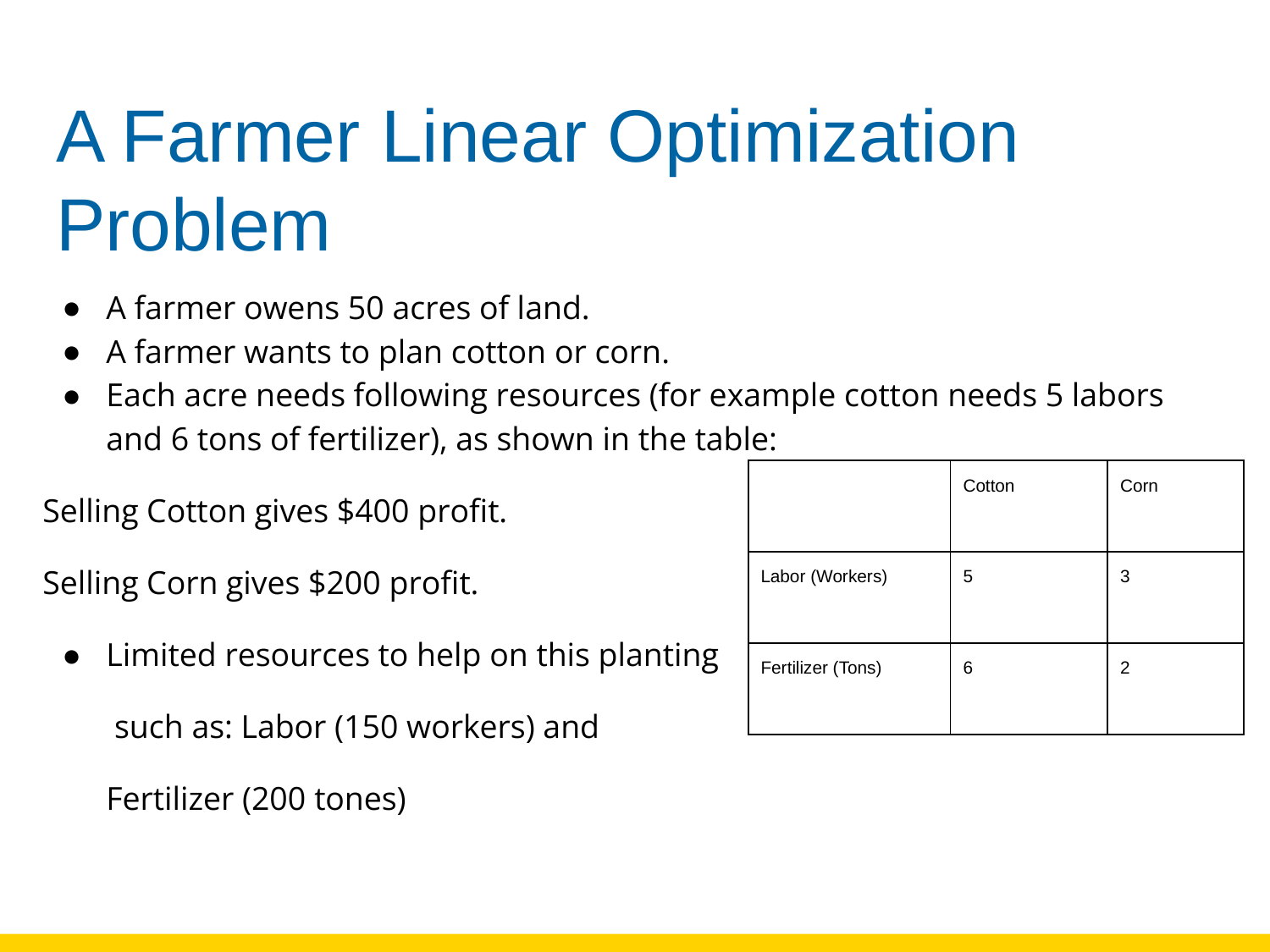

# A Farmer Linear Optimization Problem
A farmer owens 50 acres of land.
A farmer wants to plan cotton or corn.
Each acre needs following resources (for example cotton needs 5 labors and 6 tons of fertilizer), as shown in the table:
Selling Cotton gives $400 profit.
Selling Corn gives $200 profit.
Limited resources to help on this planting
 such as: Labor (150 workers) and
Fertilizer (200 tones)
|  | Cotton | Corn |
| --- | --- | --- |
| Labor (Workers) | 5 | 3 |
| Fertilizer (Tons) | 6 | 2 |